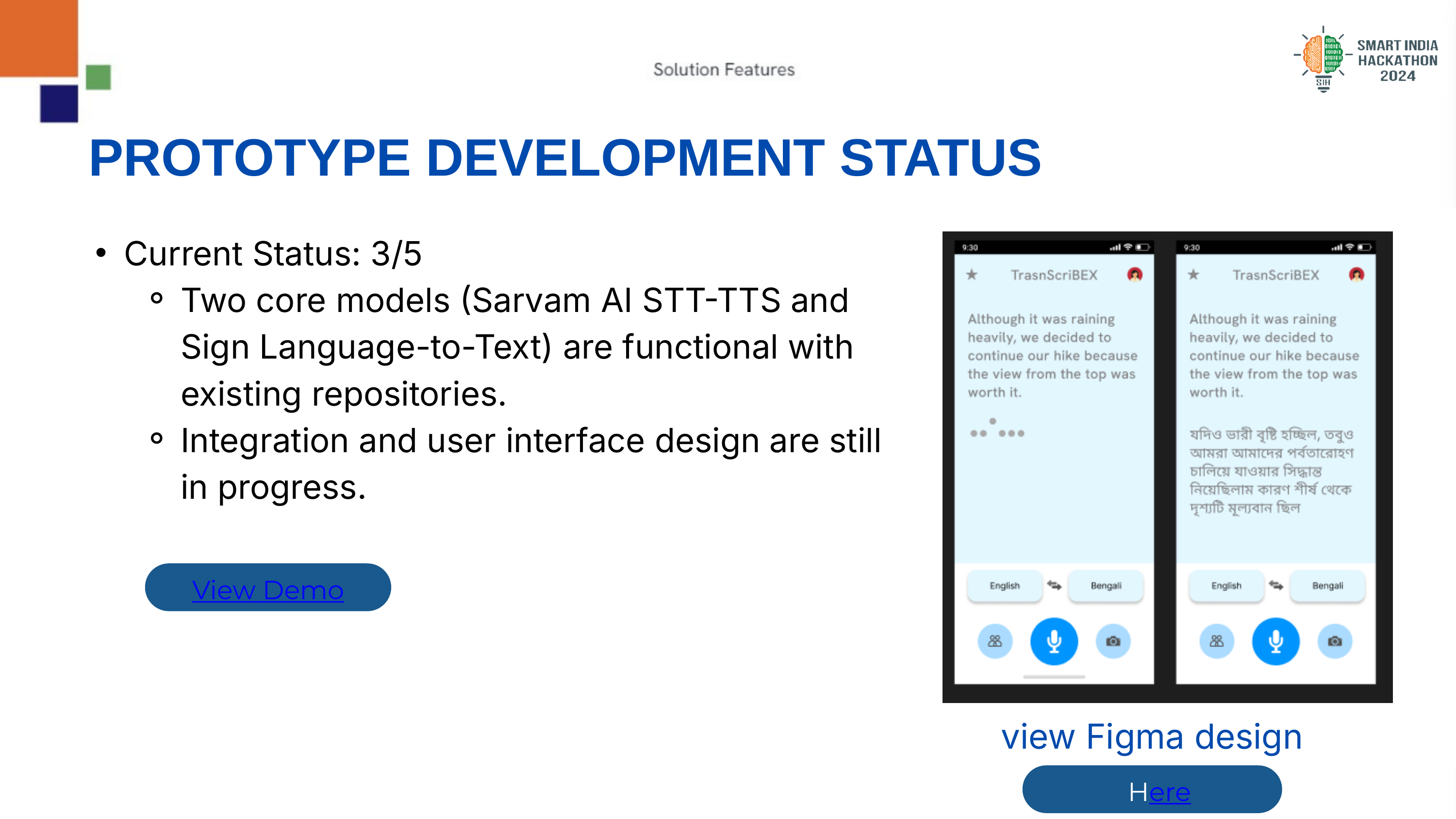

PROTOTYPE DEVELOPMENT STATUS

Current Status: 3/5
Two core models (Sarvam AI STT-TTS and Sign Language-to-Text) are functional with existing repositories.
Integration and user interface design are still in progress.

View Demo

view Figma design
Here